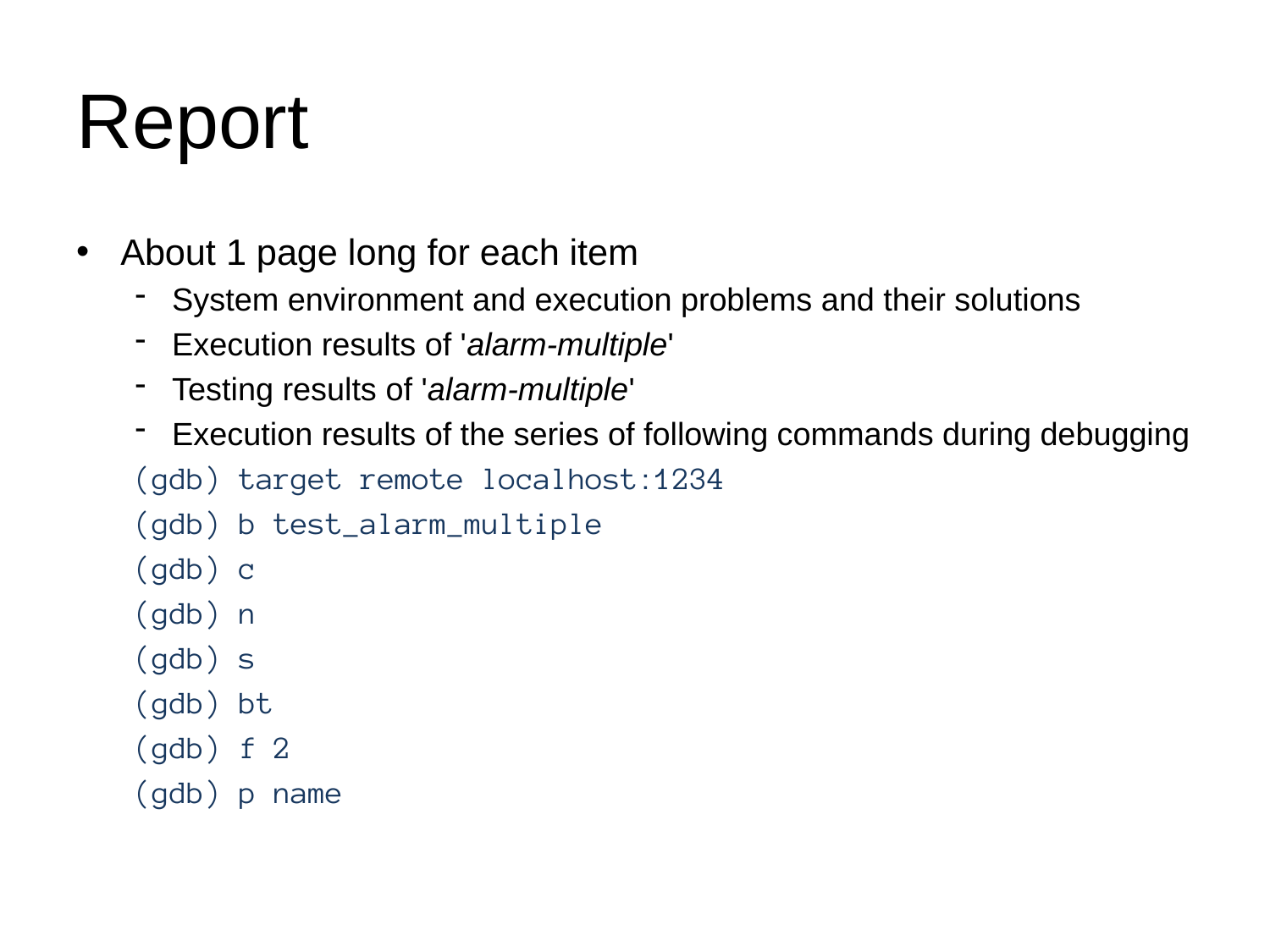

# Report
About 1 page long for each item
System environment and execution problems and their solutions
Execution results of 'alarm-multiple'
Testing results of 'alarm-multiple'
Execution results of the series of following commands during debugging
	(gdb) target remote localhost:1234
	(gdb) b test_alarm_multiple
	(gdb) c
	(gdb) n
	(gdb) s
	(gdb) bt
	(gdb) f 2
	(gdb) p name